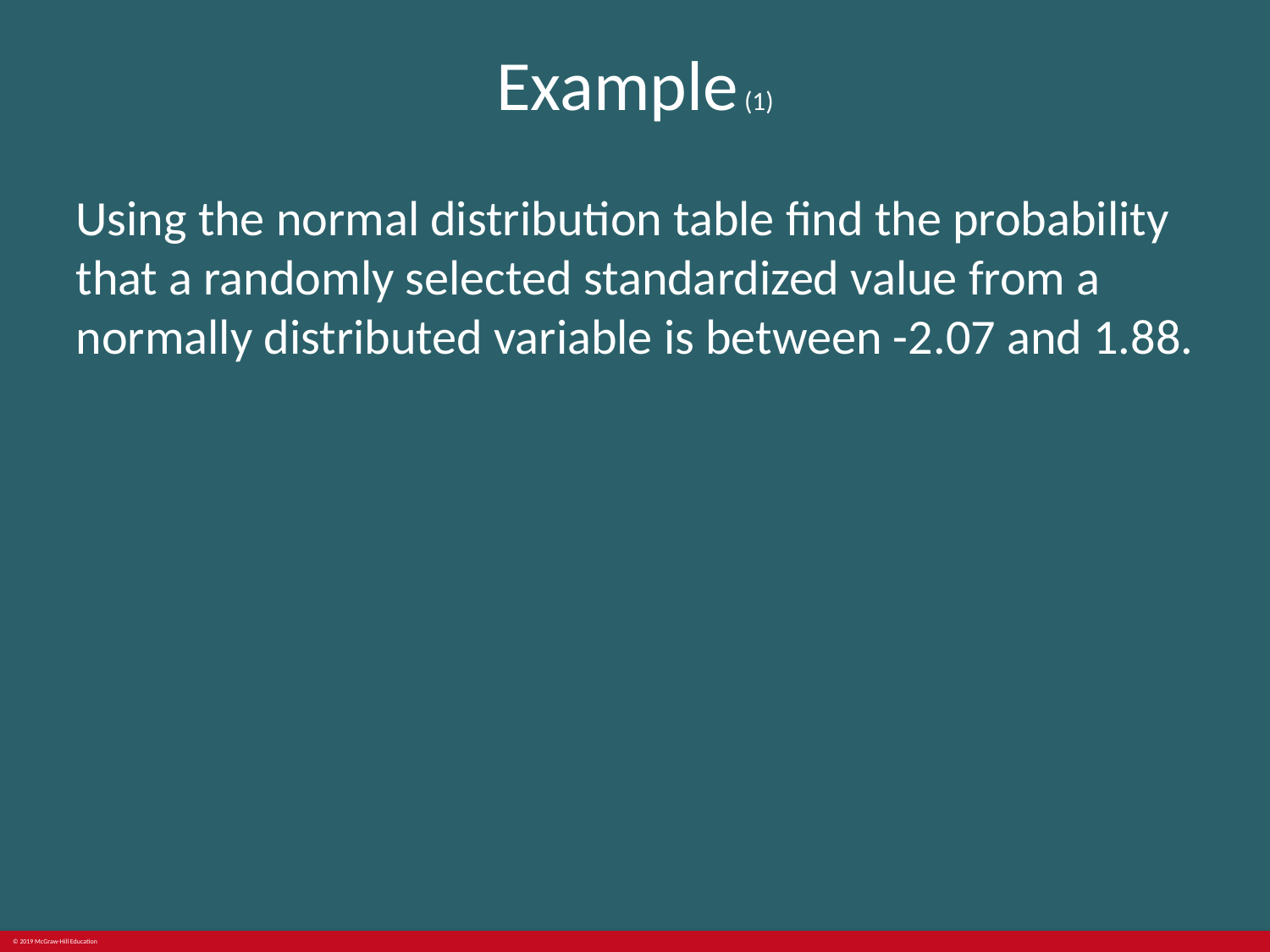

# Example (1)
Using the normal distribution table find the probability that a randomly selected standardized value from a normally distributed variable is between -2.07 and 1.88.